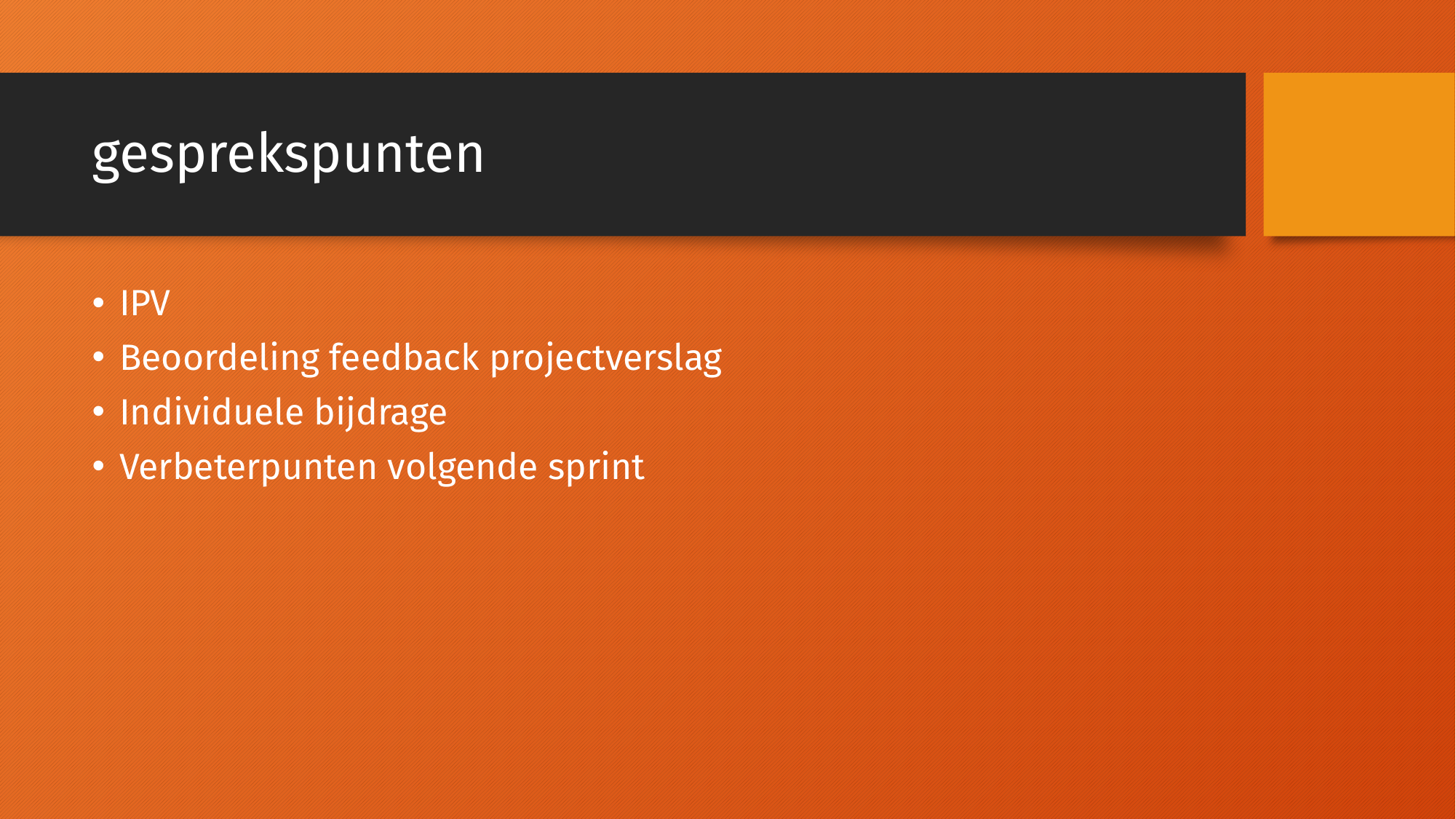

# gesprekspunten
IPV
Beoordeling feedback projectverslag
Individuele bijdrage
Verbeterpunten volgende sprint